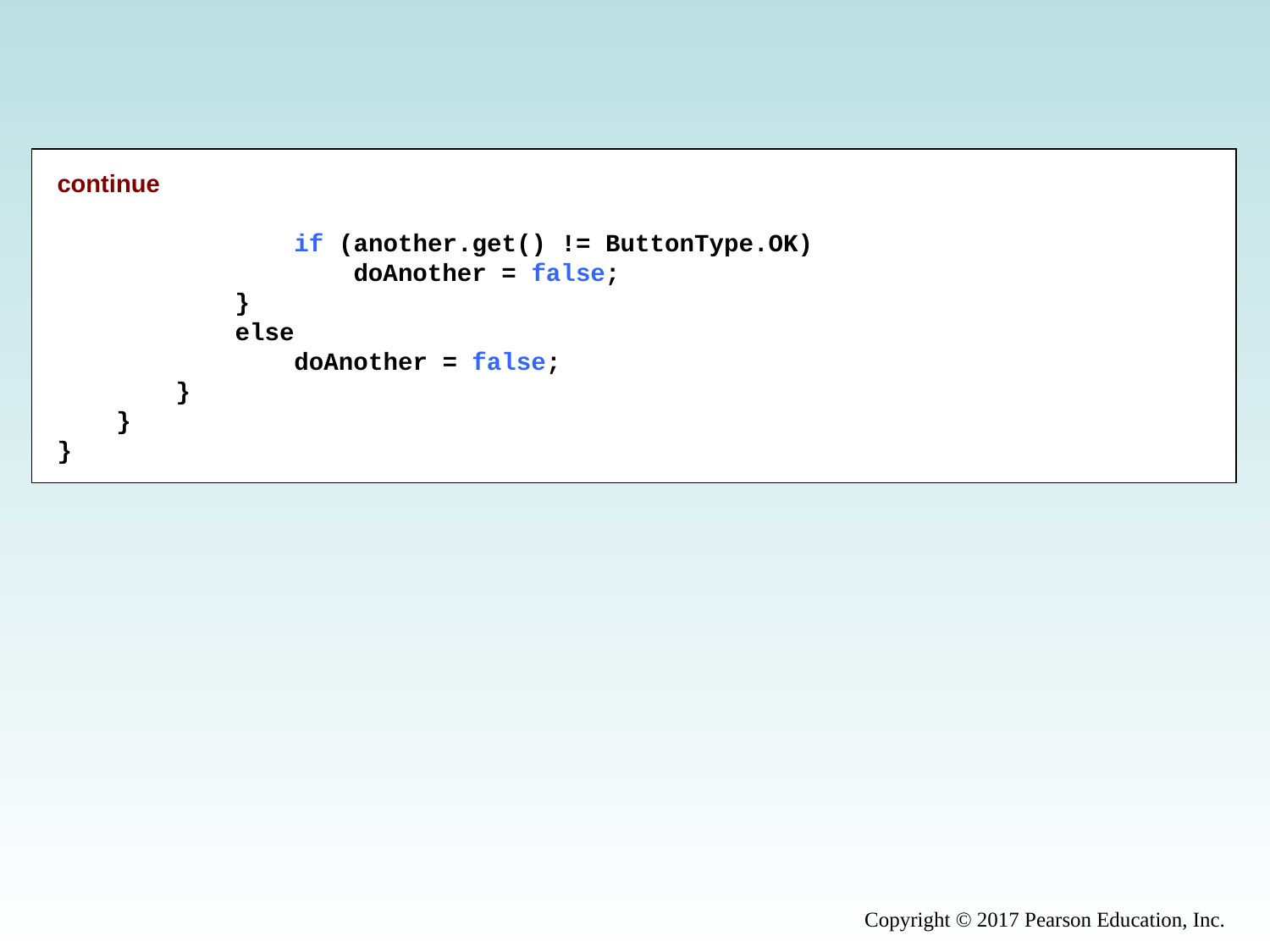

continue

                if (another.get() != ButtonType.OK)
                    doAnother = false;
            }
            else
                doAnother = false;
        }
    }
}
Copyright © 2017 Pearson Education, Inc.